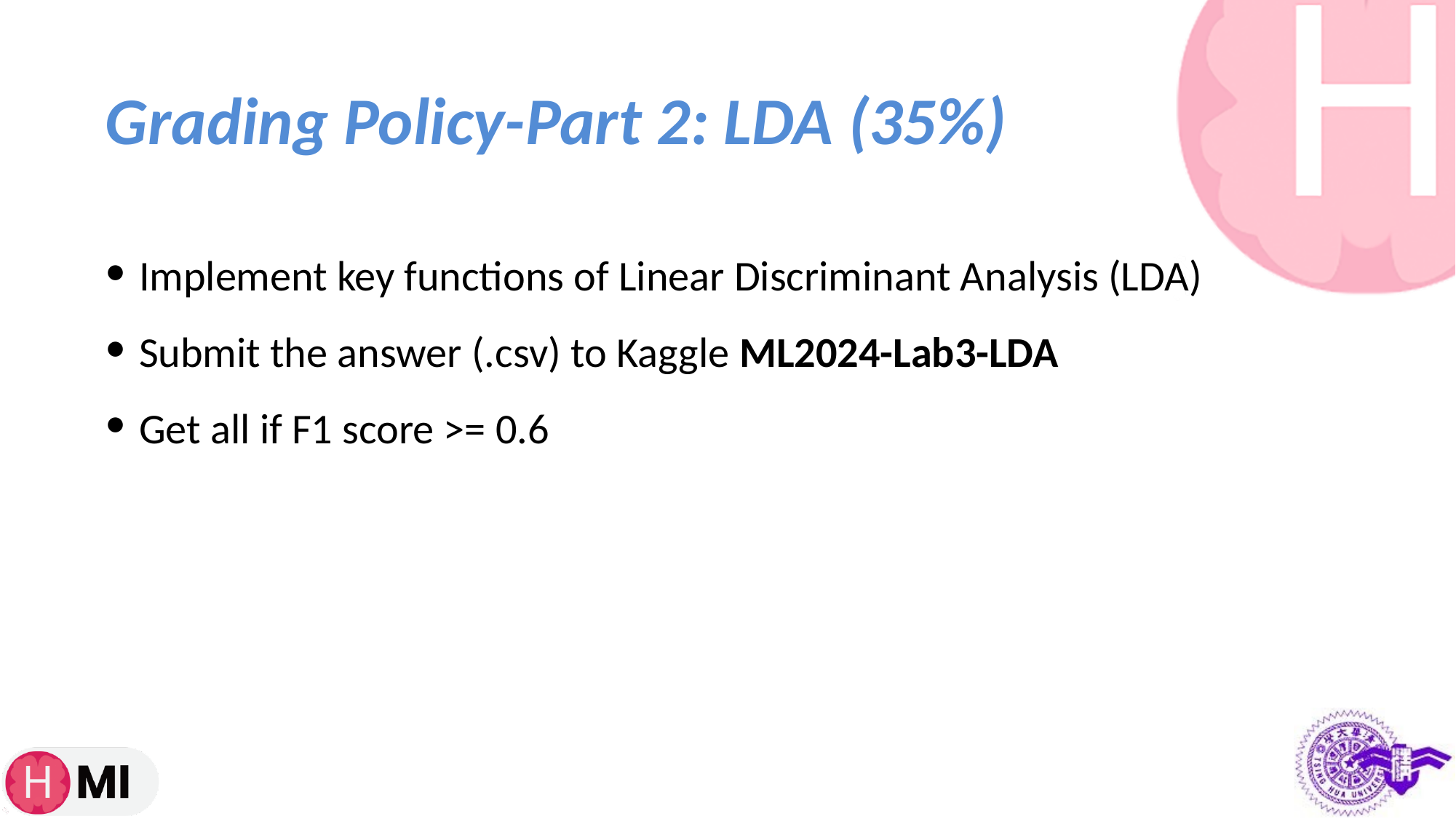

# Grading Policy-Part 2: LDA (35%)
Implement key functions of Linear Discriminant Analysis (LDA)
Submit the answer (.csv) to Kaggle ML2024-Lab3-LDA
Get all if F1 score >= 0.6